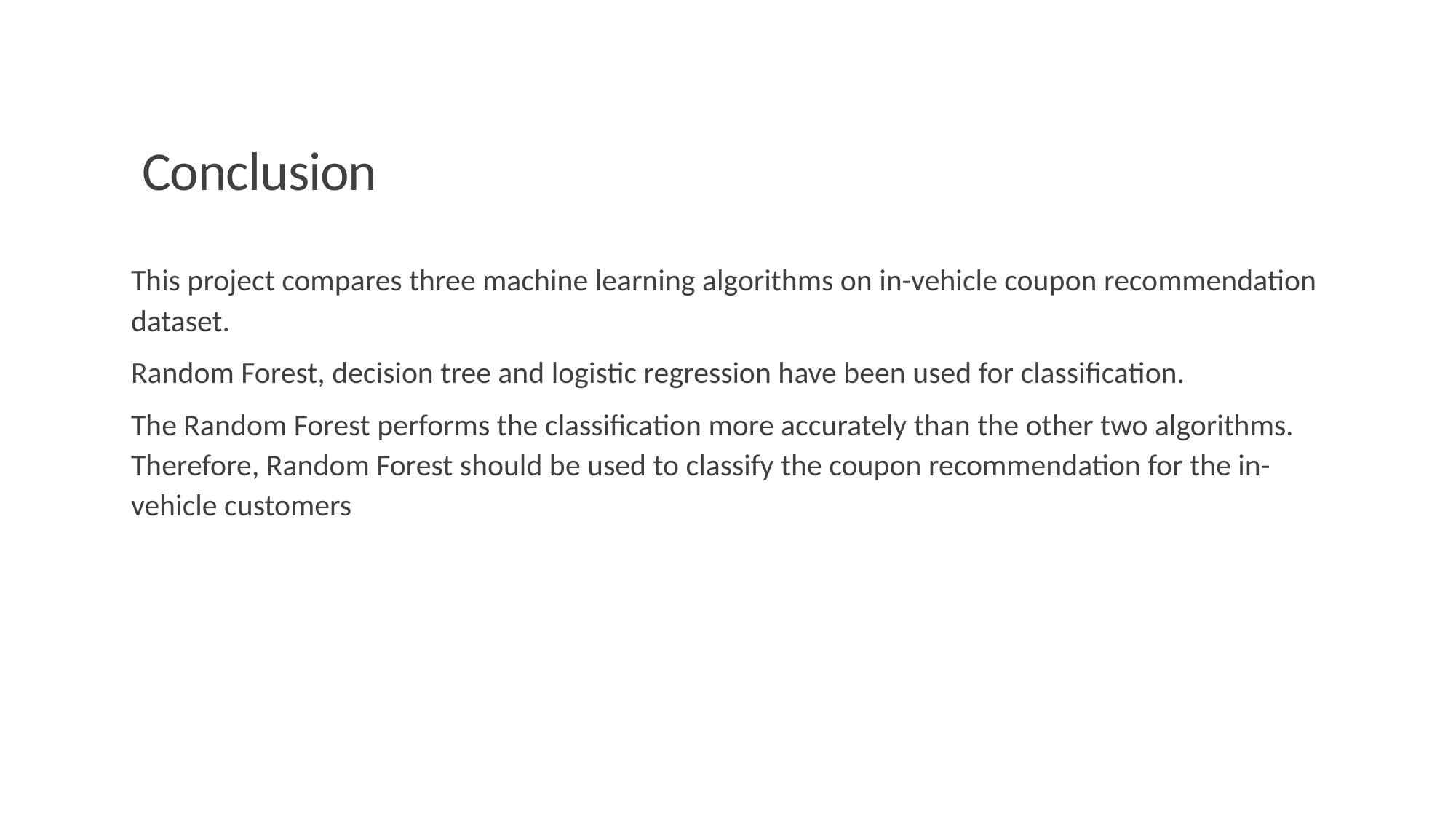

Conclusion
This project compares three machine learning algorithms on in-vehicle coupon recommendation dataset.
Random Forest, decision tree and logistic regression have been used for classification.
The Random Forest performs the classification more accurately than the other two algorithms. Therefore, Random Forest should be used to classify the coupon recommendation for the in-vehicle customers